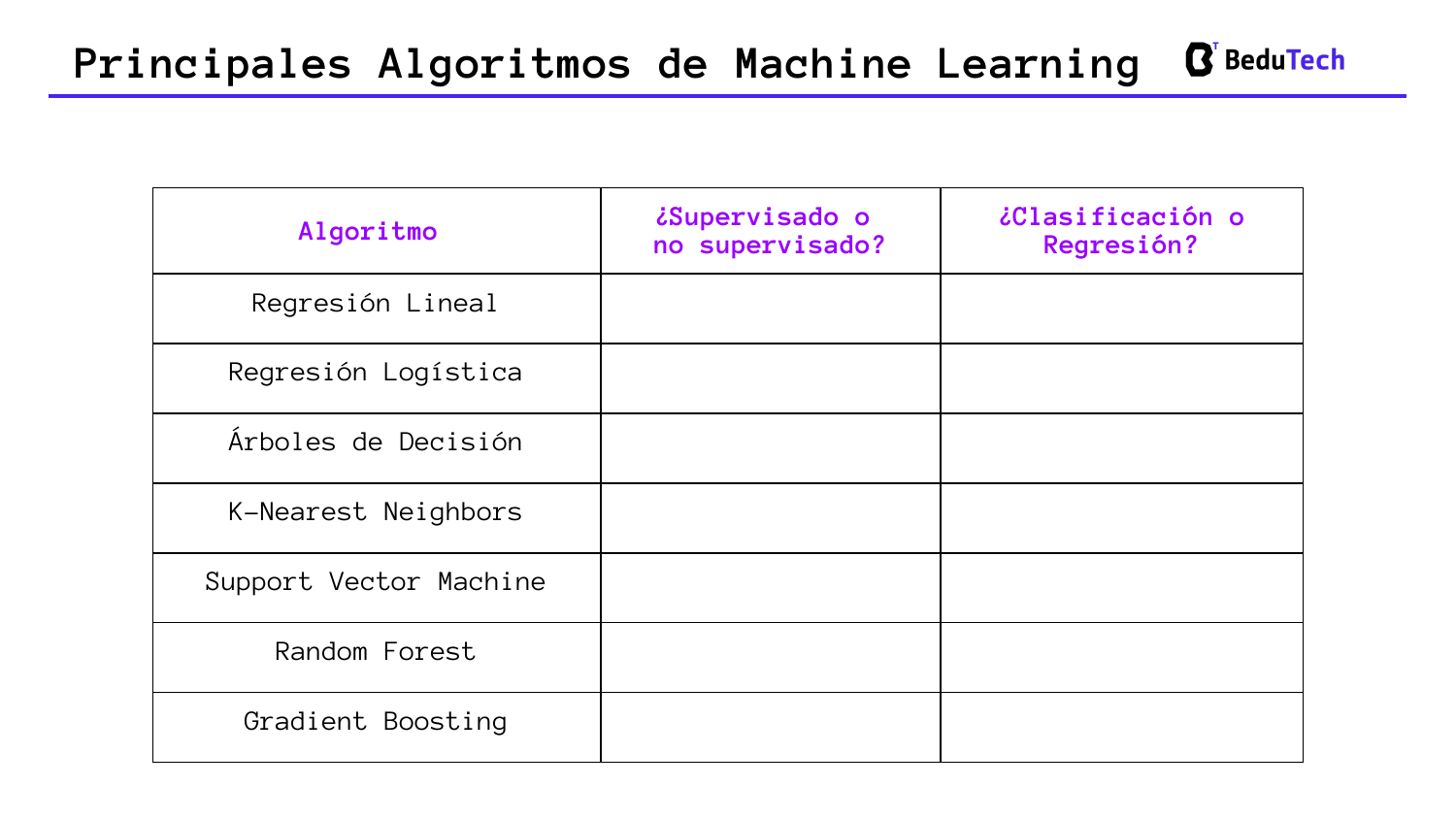

Principales Algoritmos de Machine Learning
| Algoritmo | ¿Supervisado o no supervisado? | ¿Clasificación o Regresión? |
| --- | --- | --- |
| Regresión Lineal |  |  |
| Regresión Logística |  |  |
| Árboles de Decisión |  |  |
| K-Nearest Neighbors |  |  |
| Support Vector Machine |  |  |
| Random Forest |  |  |
| Gradient Boosting |  |  |